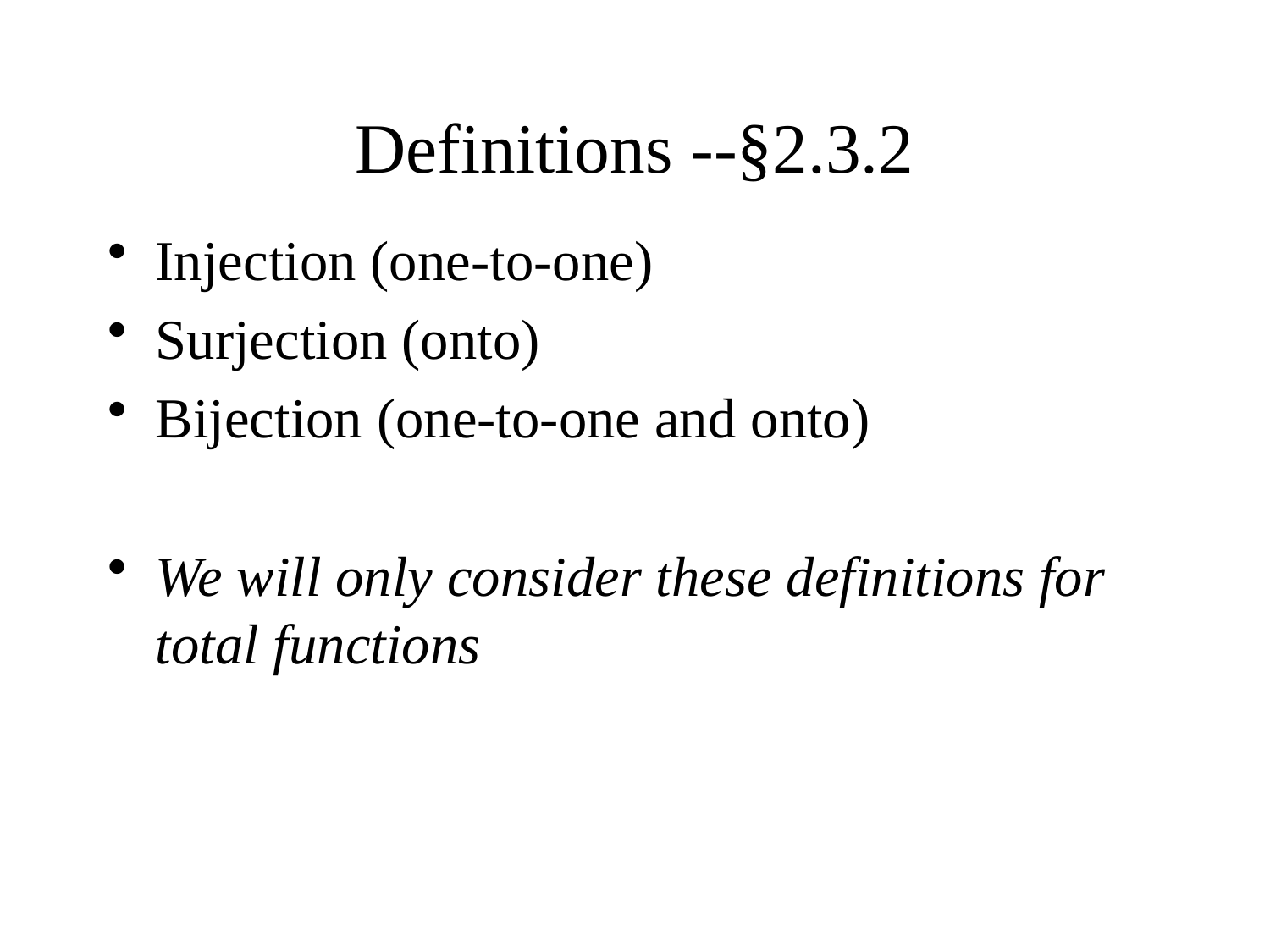

# Definitions --§2.3.2
Injection (one-to-one)
Surjection (onto)
Bijection (one-to-one and onto)

We will only consider these definitions for total functions